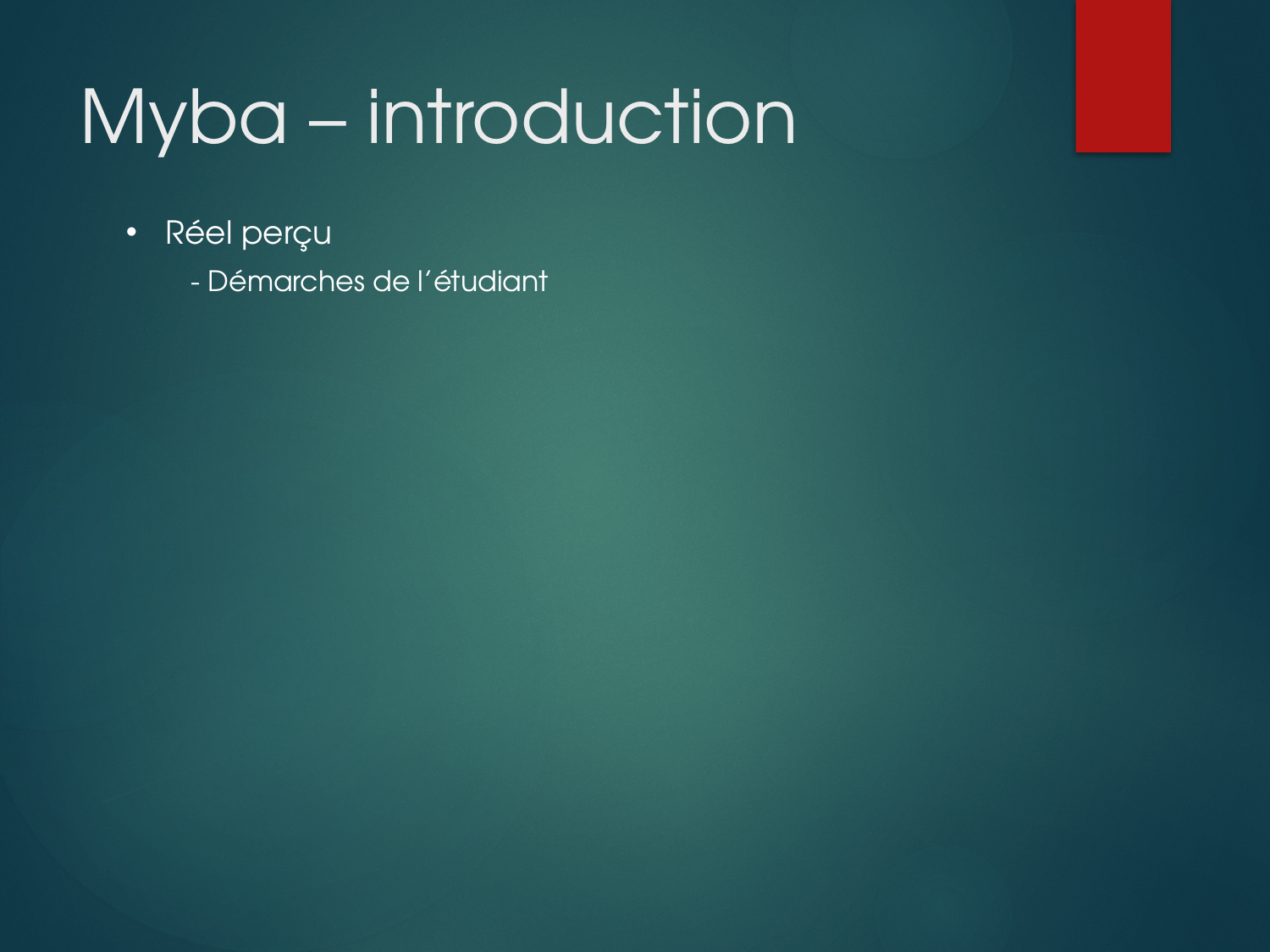

# Myba – introduction
Réel perçu
- Démarches de l’étudiant